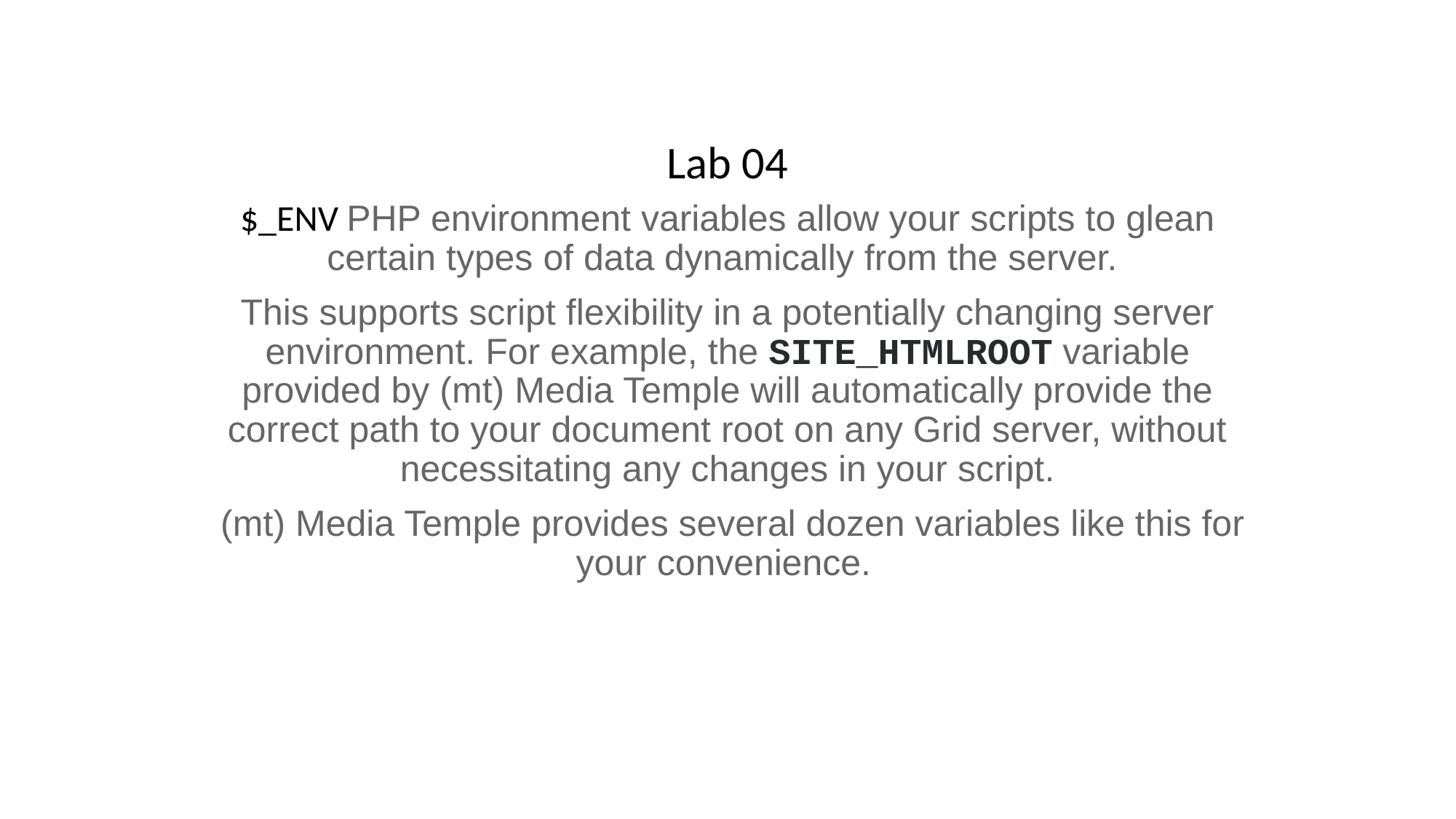

# Lab 04
$_ENV PHP environment variables allow your scripts to glean certain types of data dynamically from the server.
This supports script flexibility in a potentially changing server environment. For example, the SITE_HTMLROOT variable provided by (mt) Media Temple will automatically provide the correct path to your document root on any Grid server, without necessitating any changes in your script.
 (mt) Media Temple provides several dozen variables like this for your convenience.